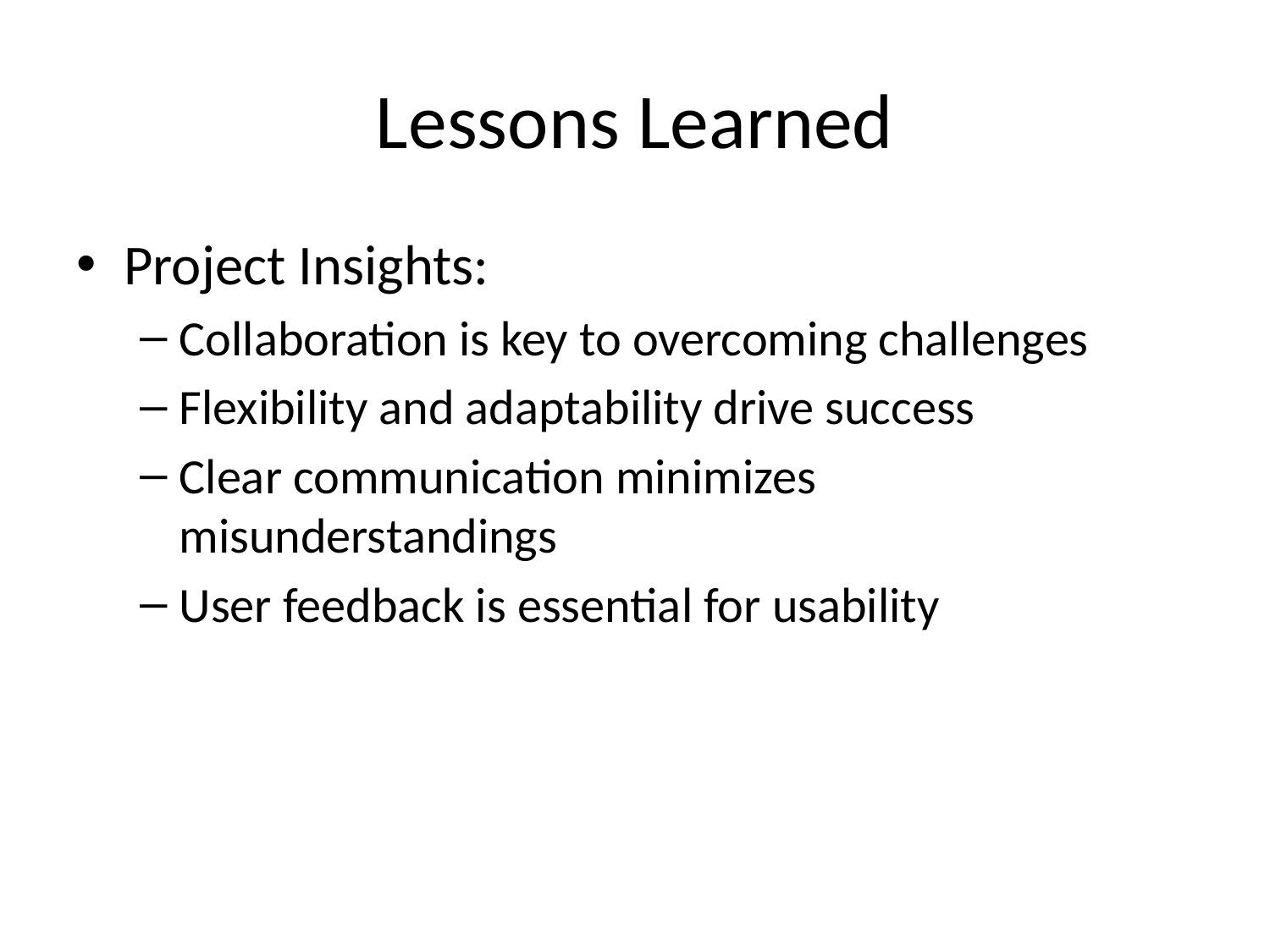

# Lessons Learned
Project Insights:
Collaboration is key to overcoming challenges
Flexibility and adaptability drive success
Clear communication minimizes misunderstandings
User feedback is essential for usability